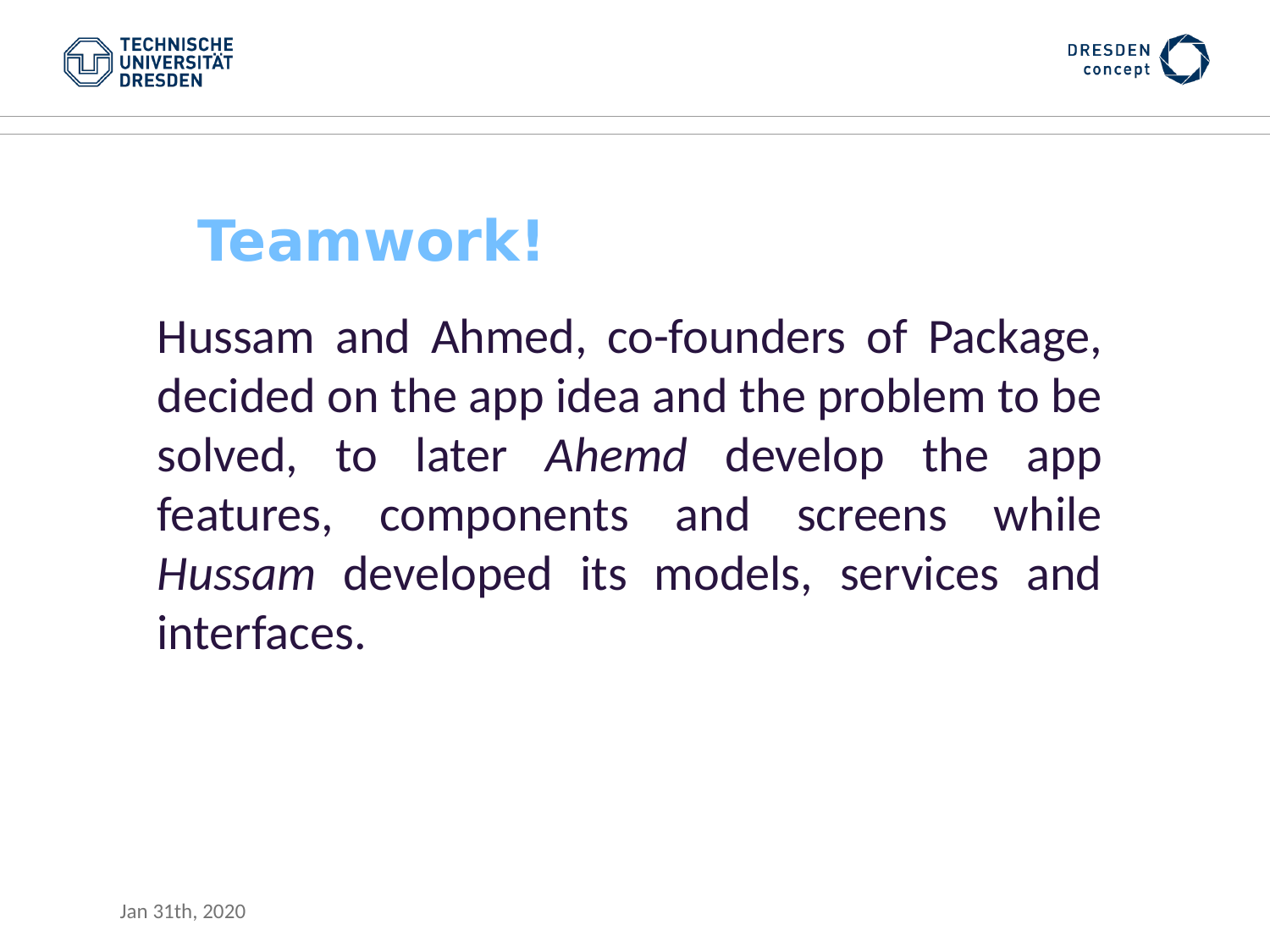

Teamwork!
Hussam and Ahmed, co-founders of Package, decided on the app idea and the problem to be solved, to later Ahemd develop the app features, components and screens while Hussam developed its models, services and interfaces.
Jan 31th, 2020